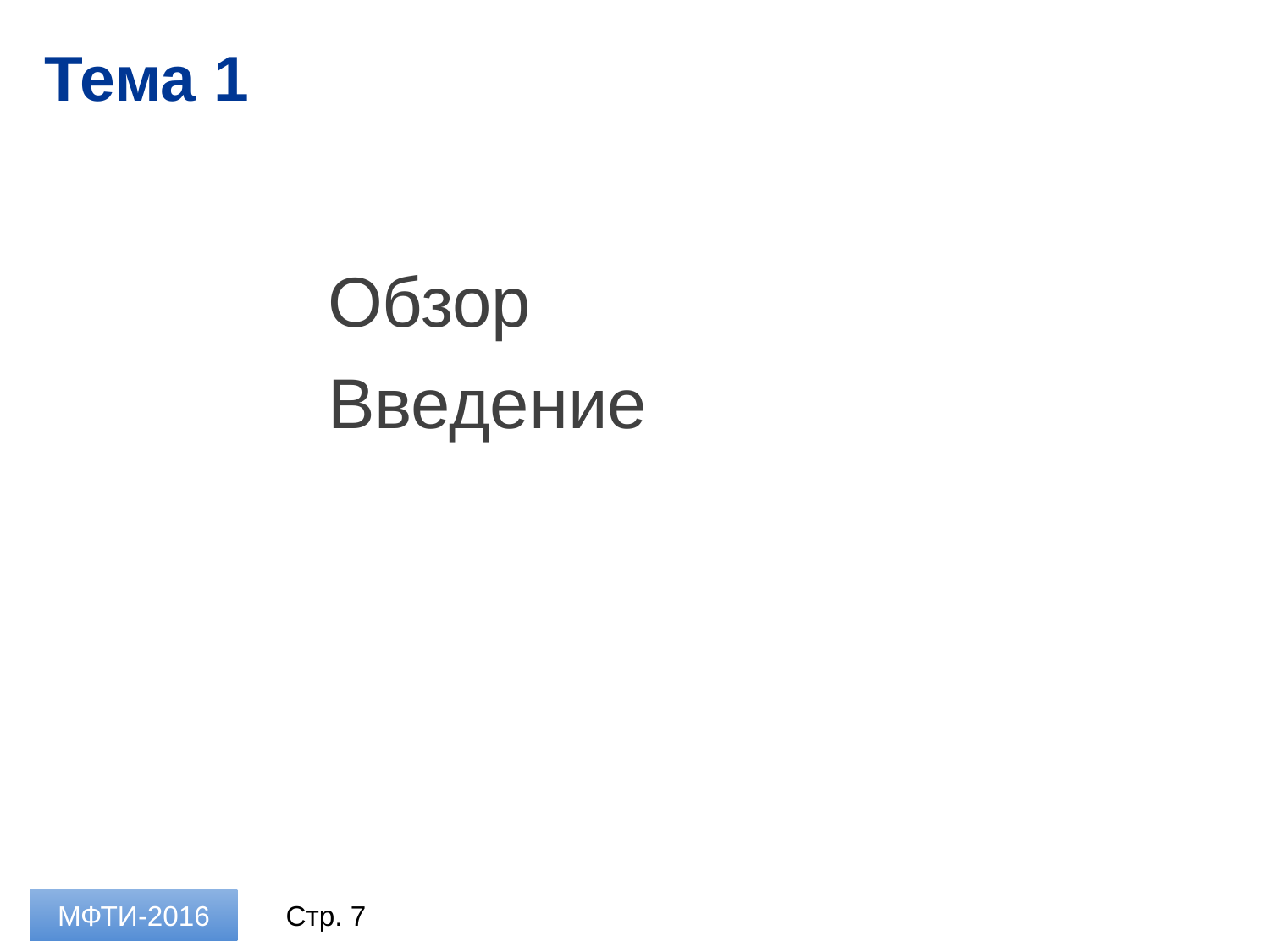

# Тема 1

Обзор
Введение
МФТИ-2016
Стр. 7